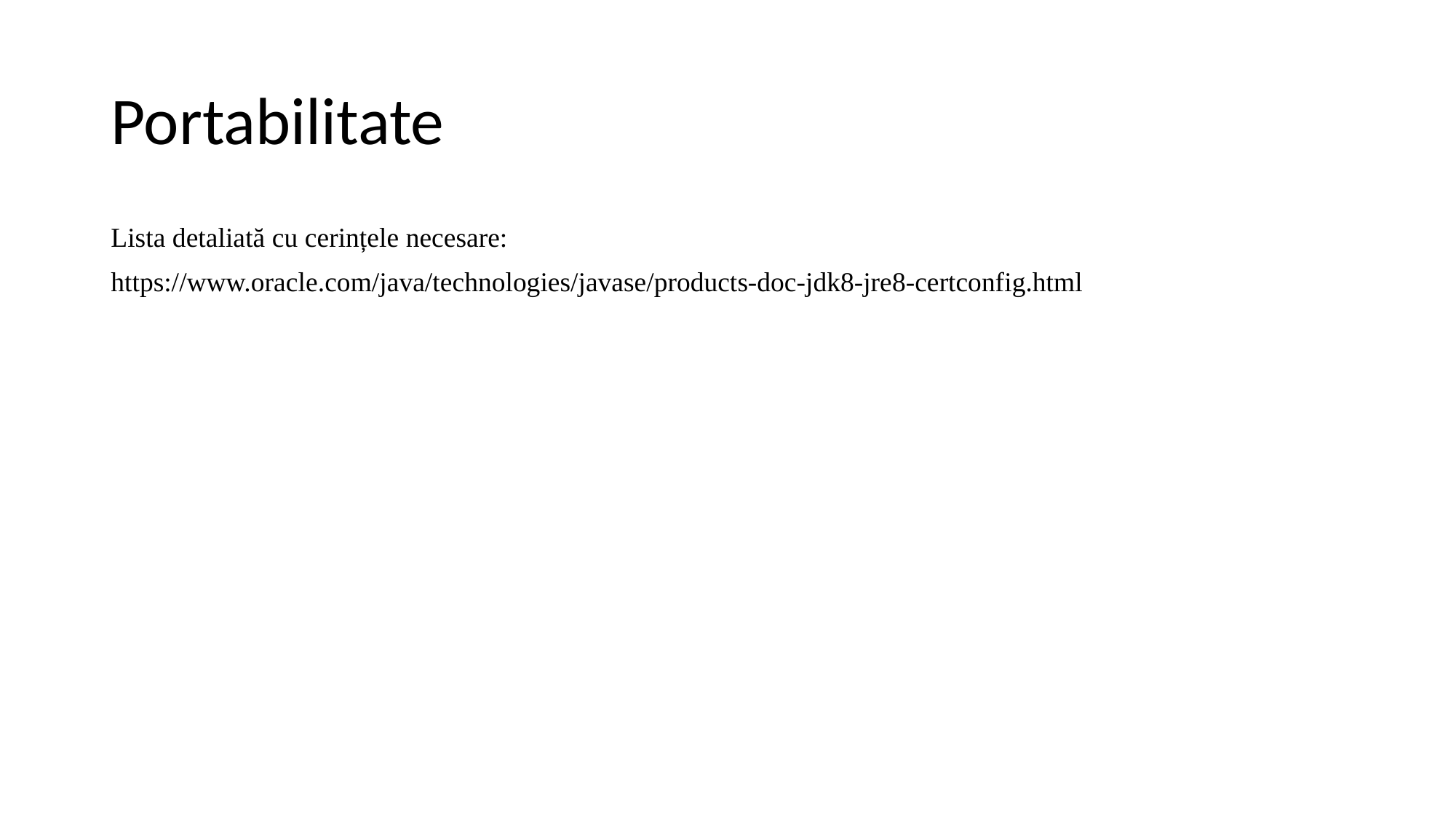

# Portabilitate
Lista detaliată cu cerințele necesare:
https://www.oracle.com/java/technologies/javase/products-doc-jdk8-jre8-certconfig.html